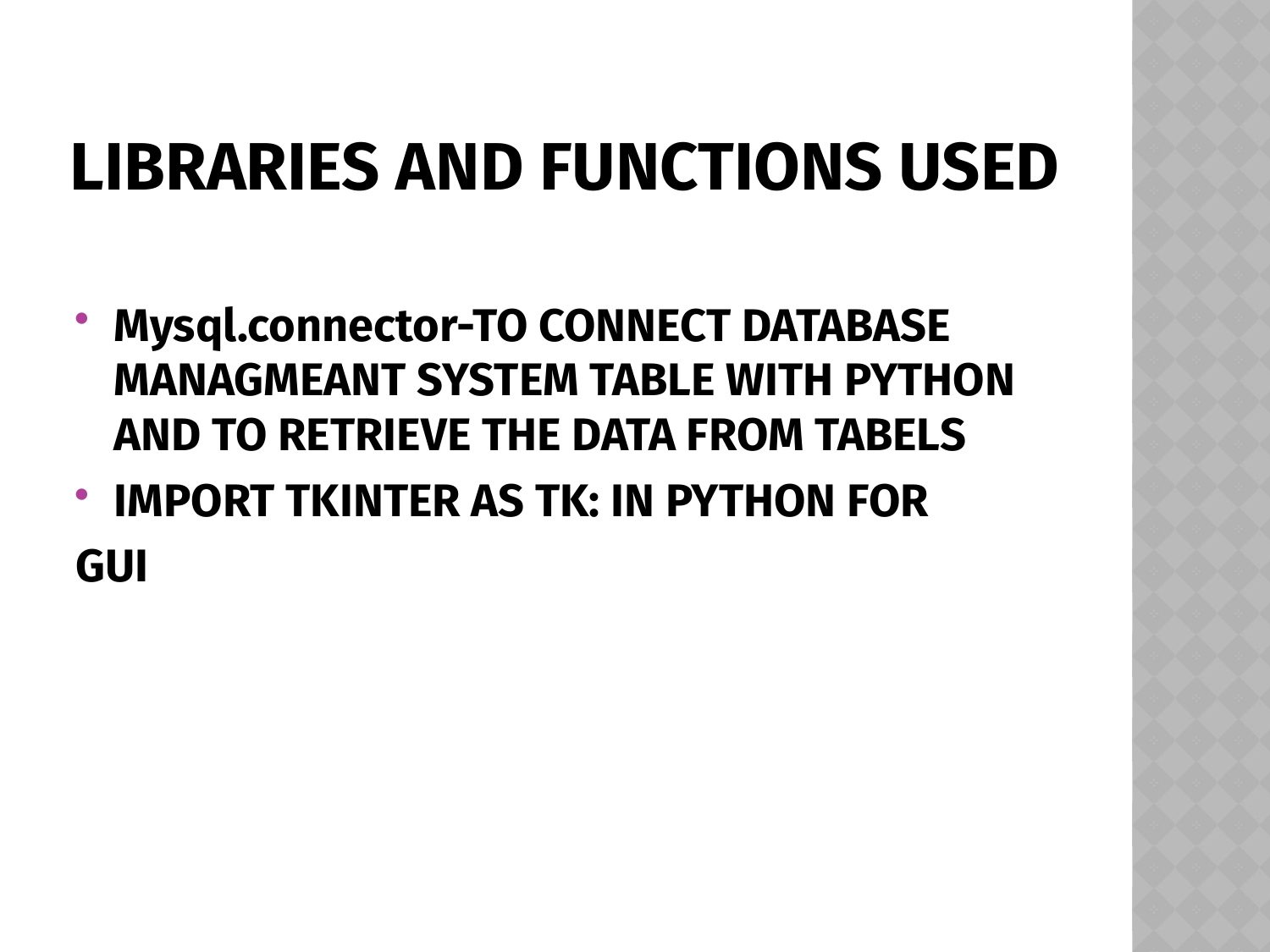

# LIBRARIES AND FUNCTIONS USED

Mysql.connector-TO CONNECT DATABASE MANAGMEANT SYSTEM TABLE WITH PYTHON AND TO RETRIEVE THE DATA FROM TABELS
IMPORT TKINTER AS TK: IN PYTHON FOR
GUI